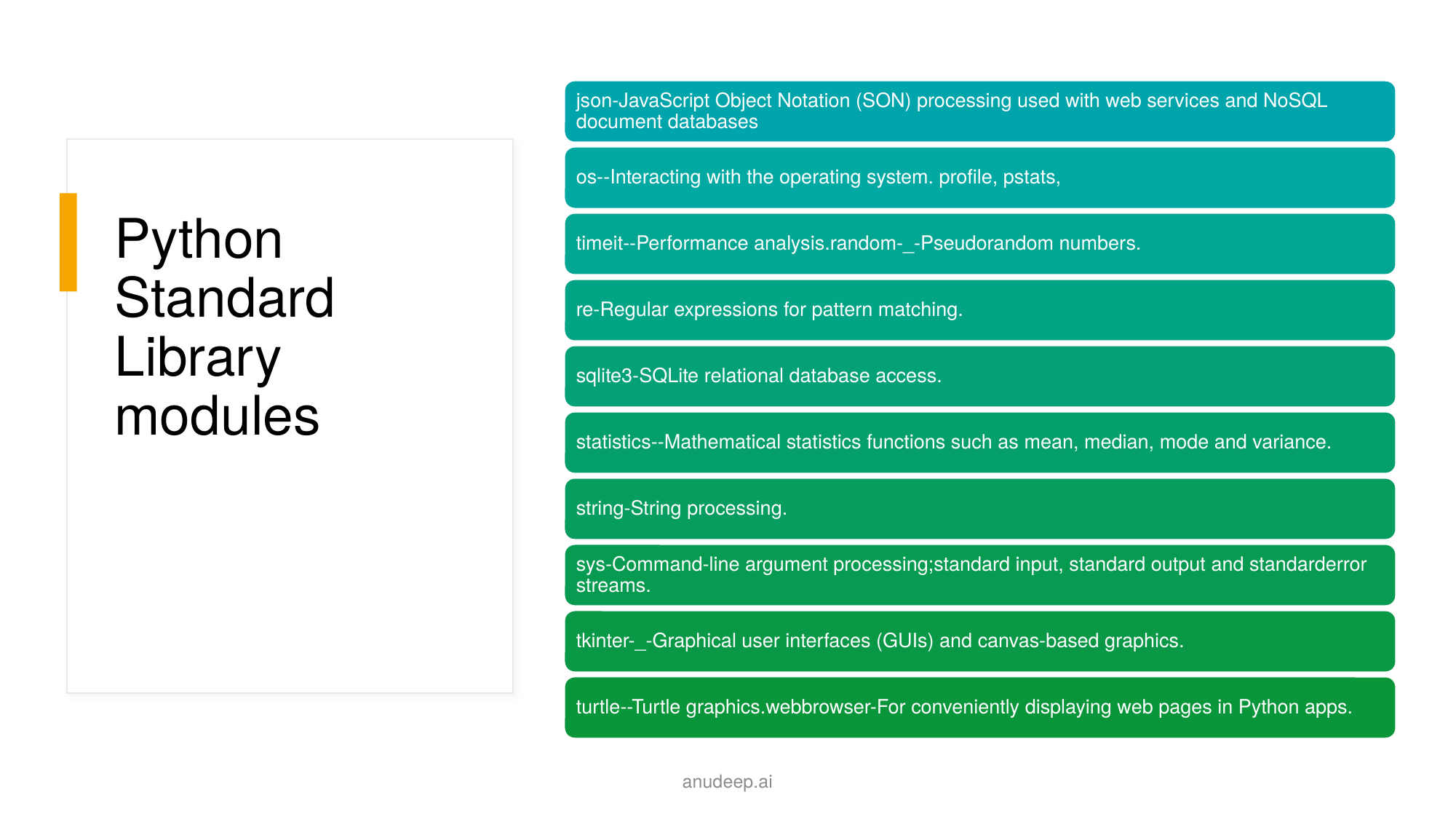

json-JavaScript Object Notation (SON) processing used with web services and NoSQL document databases
os--Interacting with the operating system. profile, pstats,
timeit--Performance analysis.random-_-Pseudorandom numbers.
re-Regular expressions for pattern matching.
sqlite3-SQLite relational database access.
statistics--Mathematical statistics functions such as mean, median, mode and variance.
string-String processing.
sys-Command-line argument processing;standard input, standard output and standarderror streams.
tkinter-_-Graphical user interfaces (GUIs) and canvas-based graphics.
turtle--Turtle graphics.webbrowser-For conveniently displaying web pages in Python apps.

Python Standard Library modules
anudeep.ai